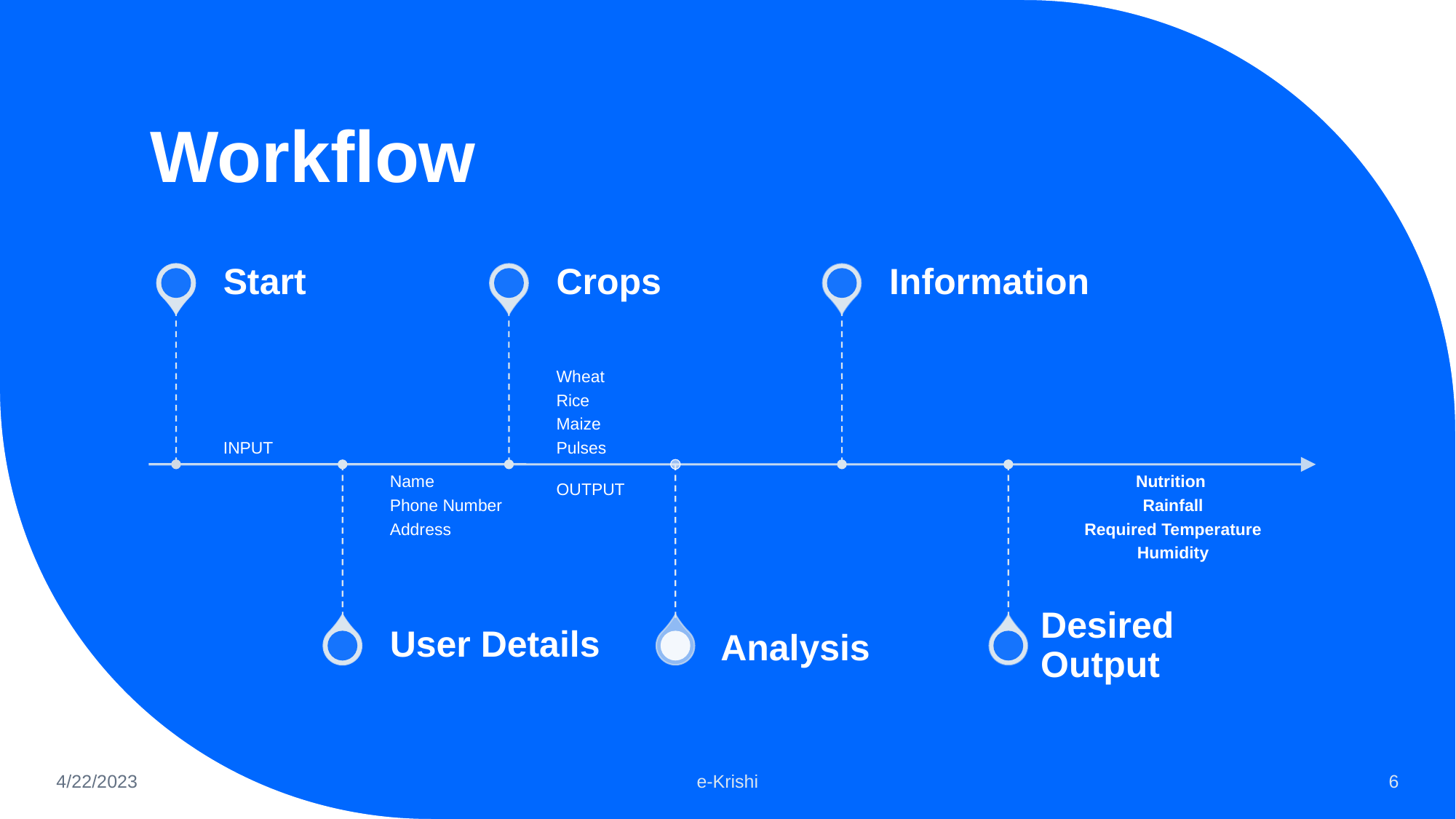

# Workflow

INPUT
Start
Name
Phone Number
Address

User Details

Wheat
Rice
Maize
Pulses
                                     OUTPUT
Crops
                                            Analysis

Information
Nutrition
Rainfall
Required Temperature
Humidity

Desired Output
4/22/2023
e-Krishi
6